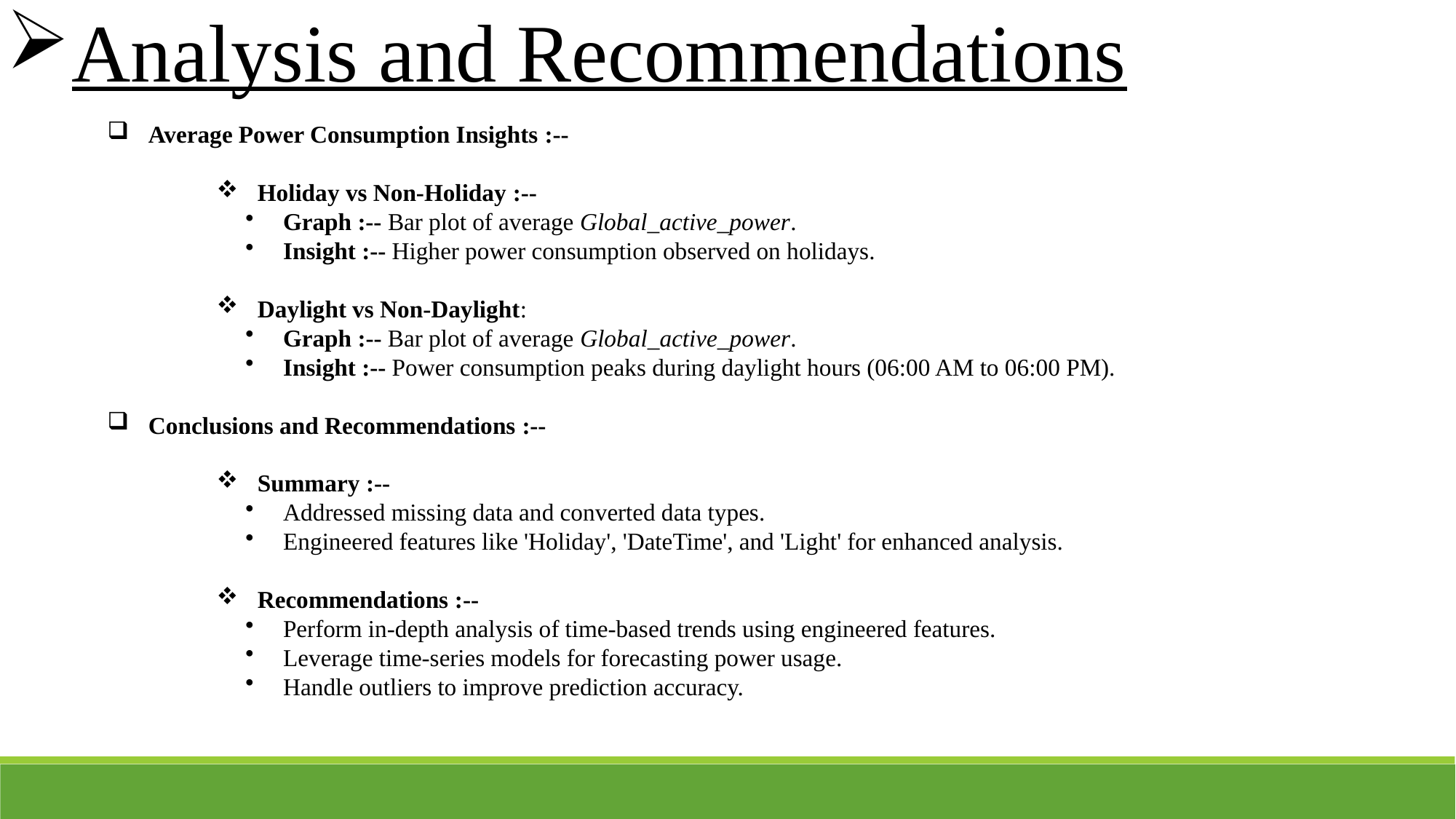

Analysis and Recommendations
Average Power Consumption Insights :--

Holiday vs Non-Holiday :--
  Graph :-- Bar plot of average Global_active_power.
  Insight :-- Higher power consumption observed on holidays.

Daylight vs Non-Daylight:
  Graph :-- Bar plot of average Global_active_power.
  Insight :-- Power consumption peaks during daylight hours (06:00 AM to 06:00 PM).

Conclusions and Recommendations :--

Summary :--
  Addressed missing data and converted data types.
  Engineered features like 'Holiday', 'DateTime', and 'Light' for enhanced analysis.

Recommendations :--
  Perform in-depth analysis of time-based trends using engineered features.
  Leverage time-series models for forecasting power usage.
  Handle outliers to improve prediction accuracy.